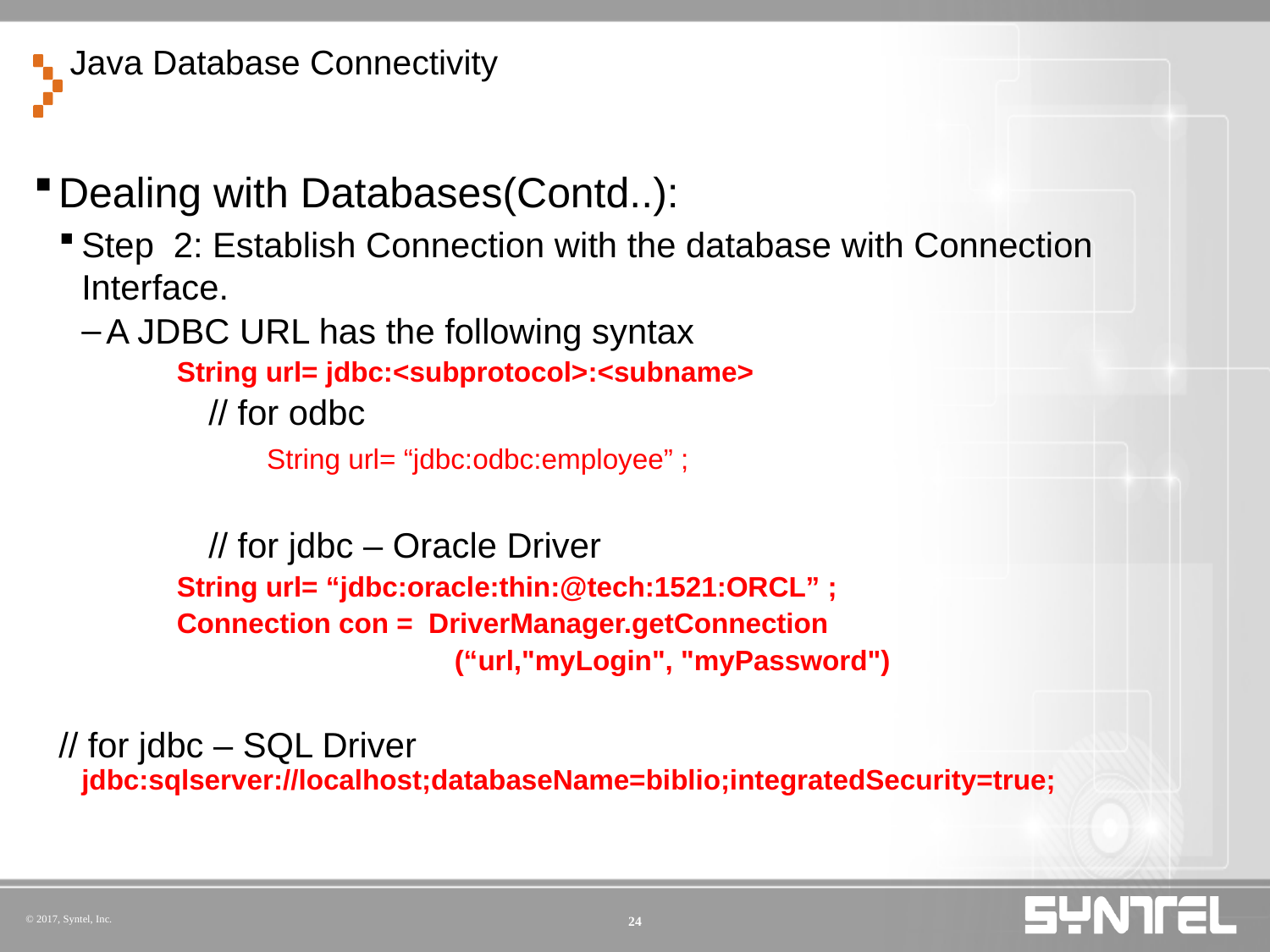

# Java Database Connectivity
Dealing with Databases(Contd..):
Step  2: Establish Connection with the database with Connection Interface.
A JDBC URL has the following syntax
String url= jdbc:<subprotocol>:<subname>
		// for odbc
		      String url= “jdbc:odbc:employee” ;

		// for jdbc – Oracle Driver
String url= “jdbc:oracle:thin:@tech:1521:ORCL” ;
Connection con =  DriverManager.getConnection
			(“url,"myLogin", "myPassword")

// for jdbc – SQL Driver		jdbc:sqlserver://localhost;databaseName=biblio;integratedSecurity=true;